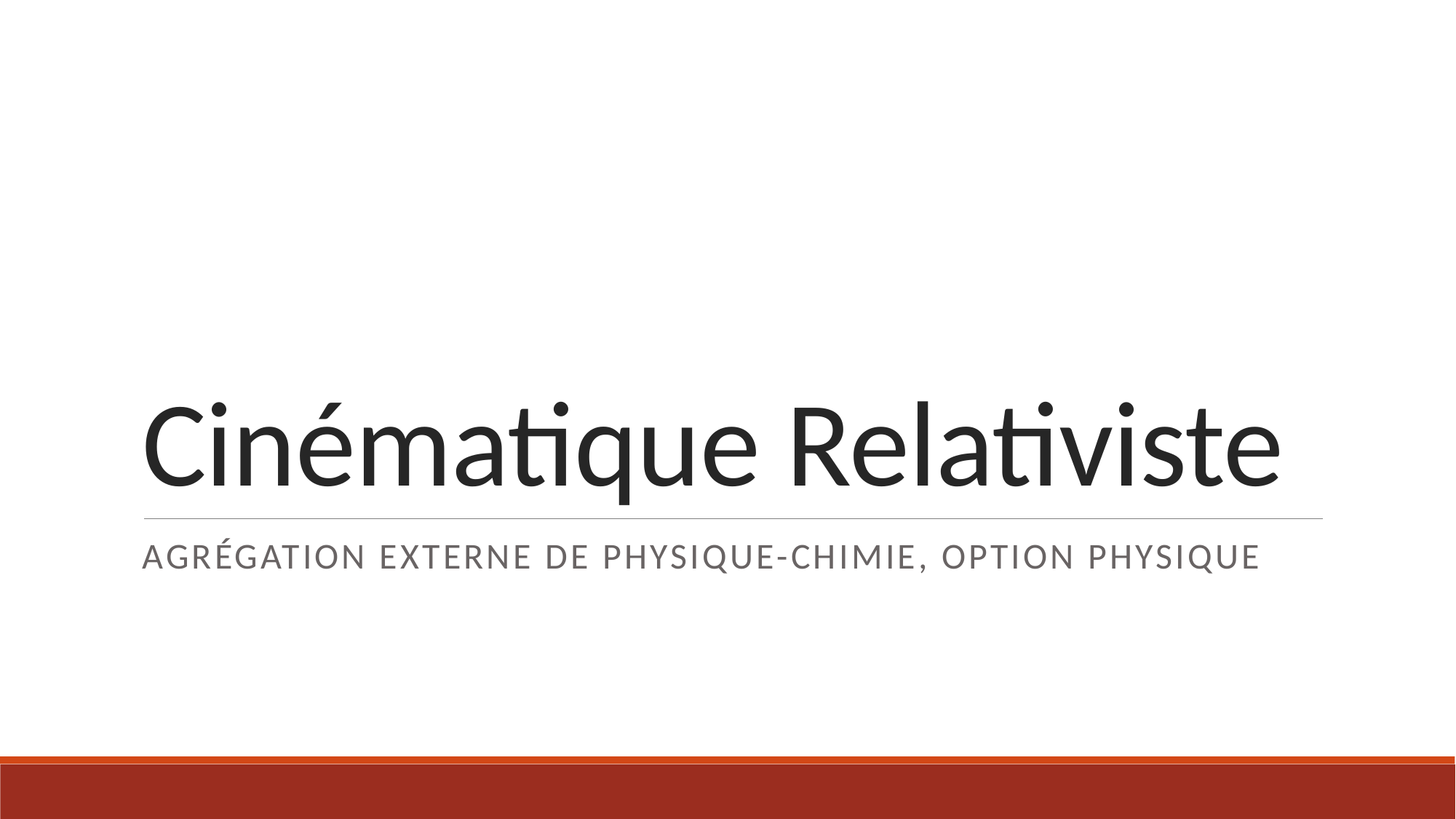

# Cinématique Relativiste
Agrégation externe de Physique-chimie, option Physique